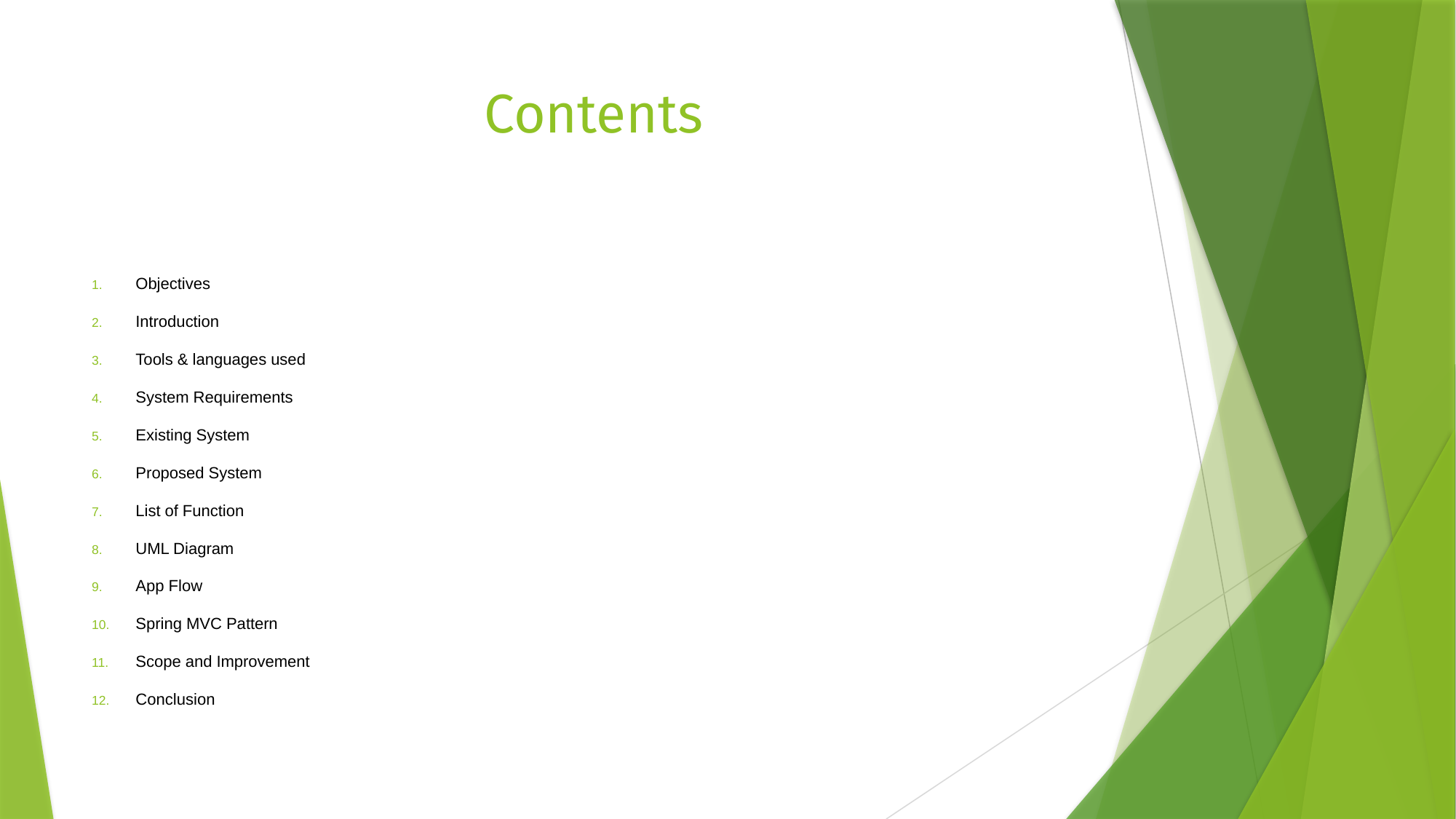

# Contents
Objectives
Introduction
Tools & languages used
System Requirements
Existing System
Proposed System
List of Function
UML Diagram
App Flow
Spring MVC Pattern
Scope and Improvement
Conclusion